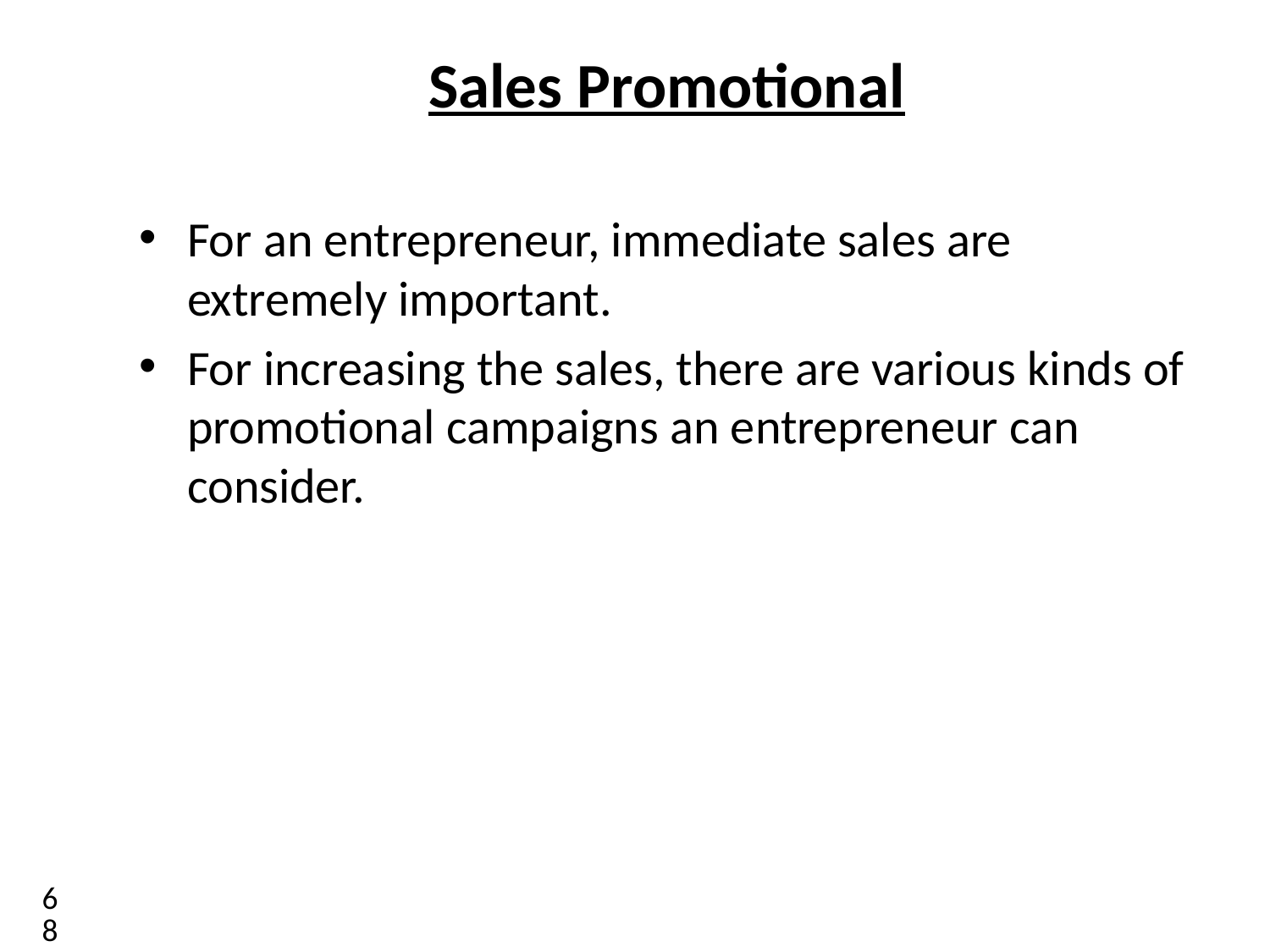

# Sales Promotional
For an entrepreneur, immediate sales are extremely important.
For increasing the sales, there are various kinds of promotional campaigns an entrepreneur can consider.
68